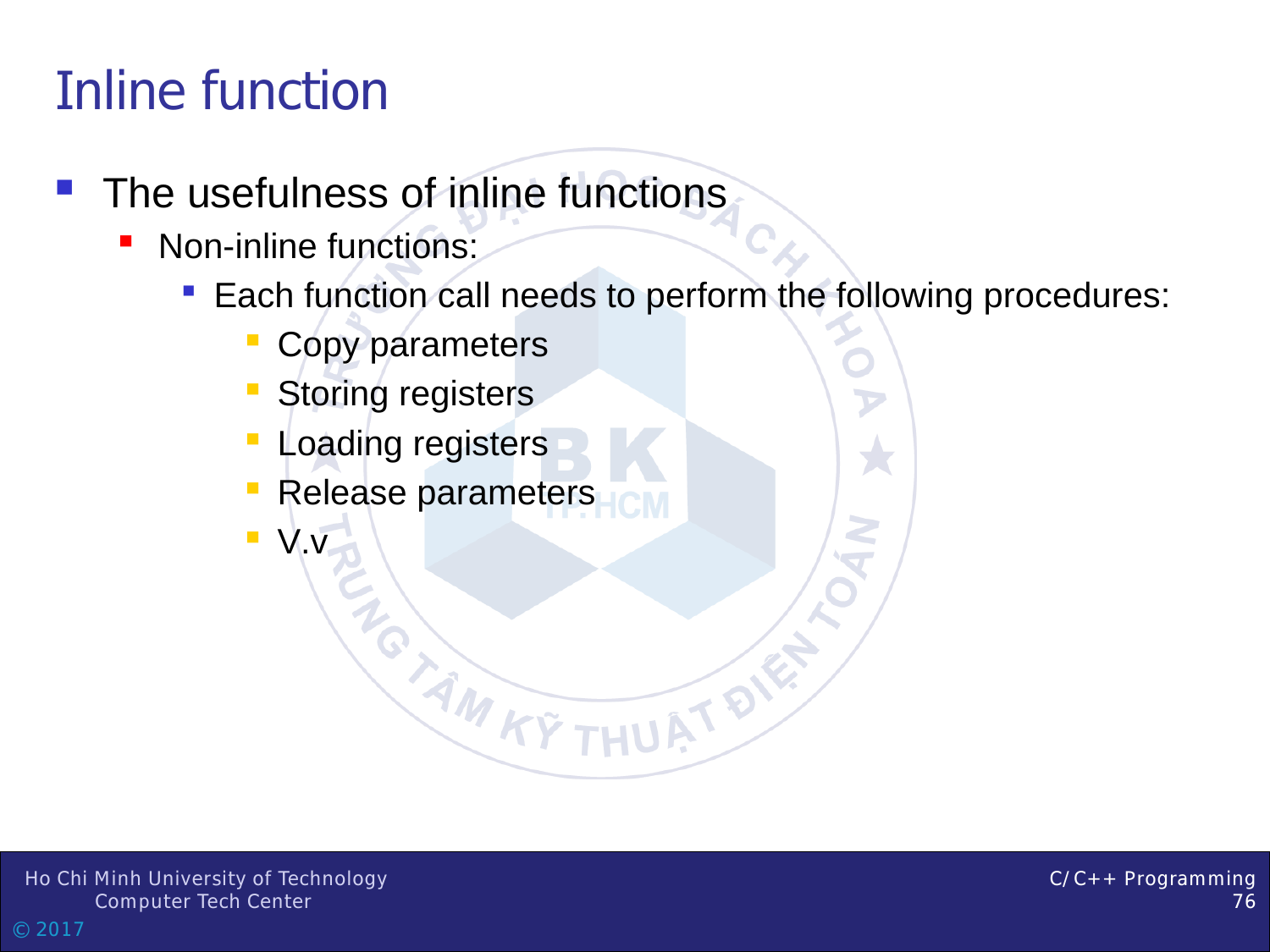

# Inline function
The usefulness of inline functions
Non-inline functions:
Each function call needs to perform the following procedures:
Copy parameters
Storing registers
Loading registers
Release parameters
V.v